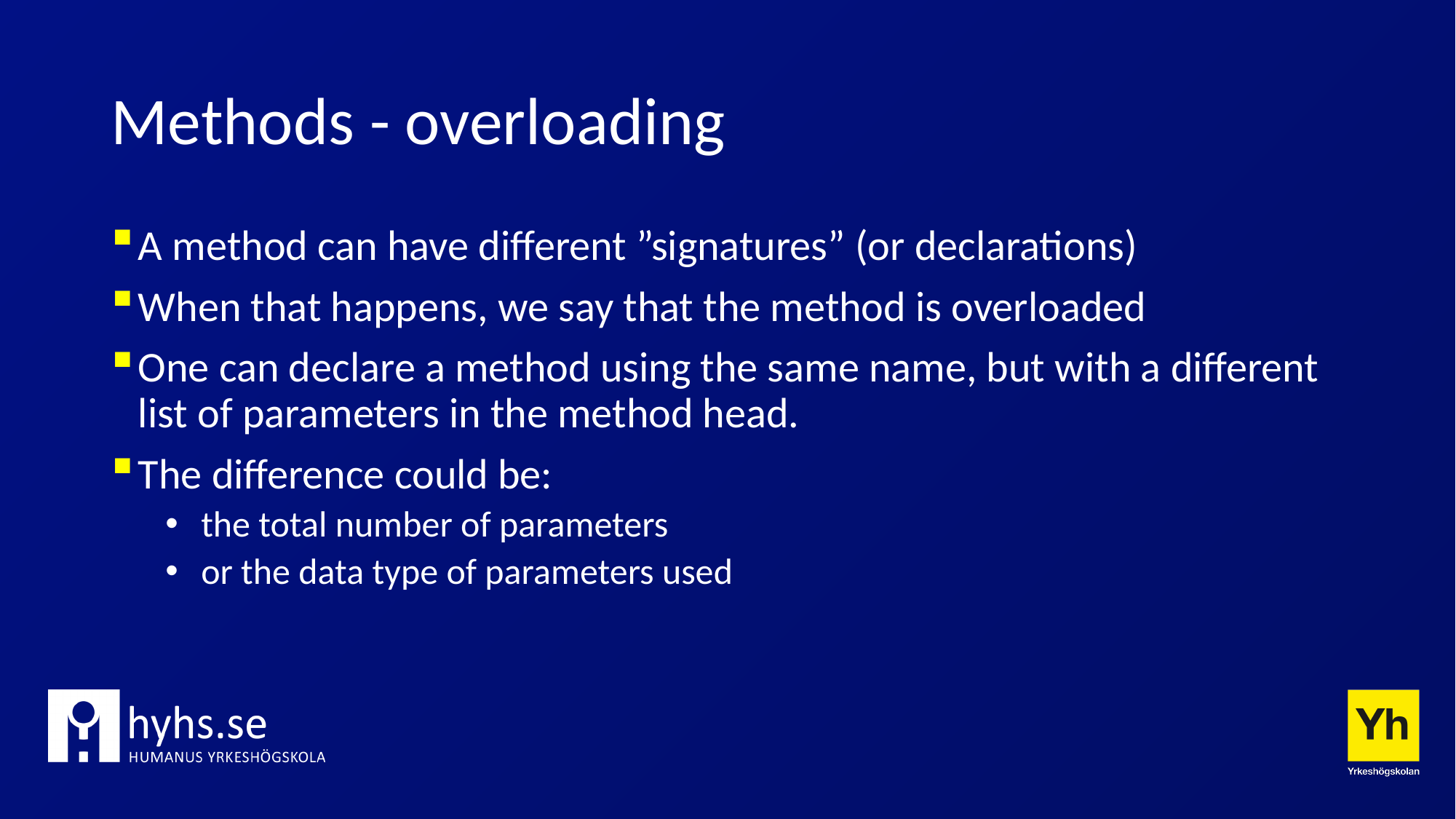

# Methods - overloading
A method can have different ”signatures” (or declarations)
When that happens, we say that the method is overloaded
One can declare a method using the same name, but with a different  list of parameters in the method head.
The difference could be:
 the total number of parameters
 or the data type of parameters used